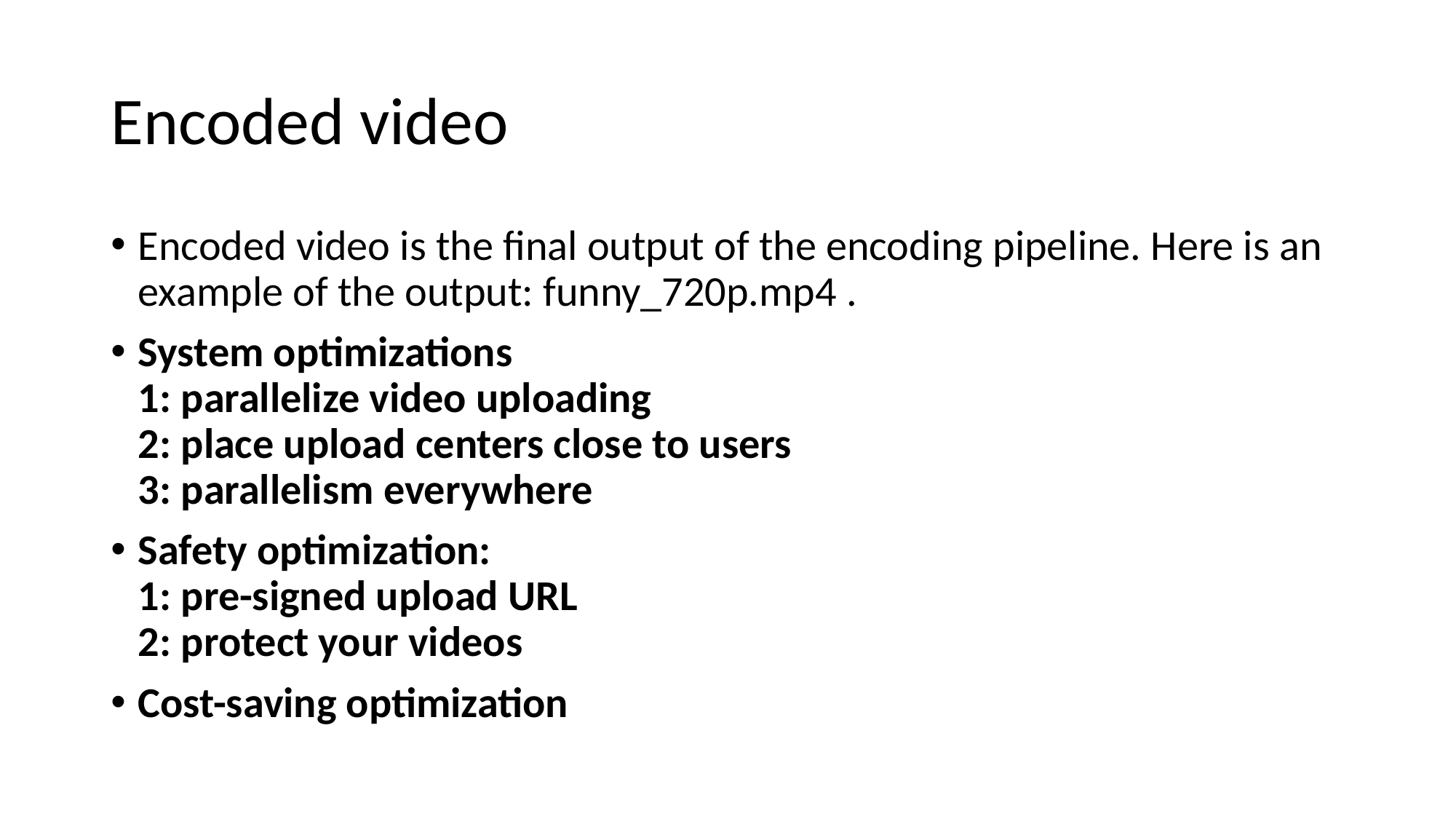

# Encoded video
Encoded video is the final output of the encoding pipeline. Here is an example of the output: funny_720p.mp4 .
System optimizations
1: parallelize video uploading
2: place upload centers close to users
3: parallelism everywhere
Safety optimization:
1: pre-signed upload URL
2: protect your videos
Cost-saving optimization